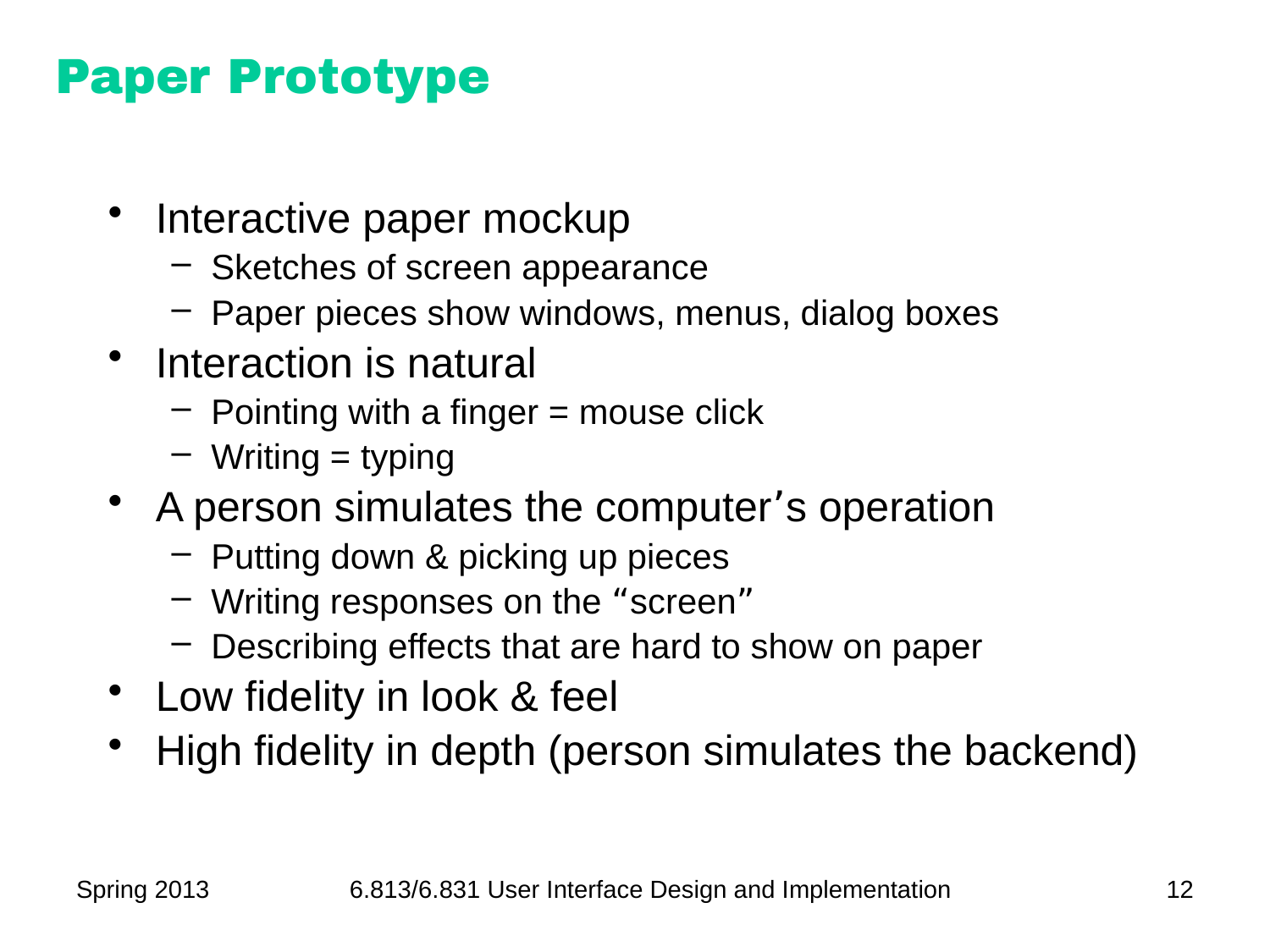

# Paper Prototype
Interactive paper mockup
Sketches of screen appearance
Paper pieces show windows, menus, dialog boxes
Interaction is natural
Pointing with a finger = mouse click
Writing = typing
A person simulates the computer’s operation
Putting down & picking up pieces
Writing responses on the “screen”
Describing effects that are hard to show on paper
Low fidelity in look & feel
High fidelity in depth (person simulates the backend)
Spring 2013
6.813/6.831 User Interface Design and Implementation
12